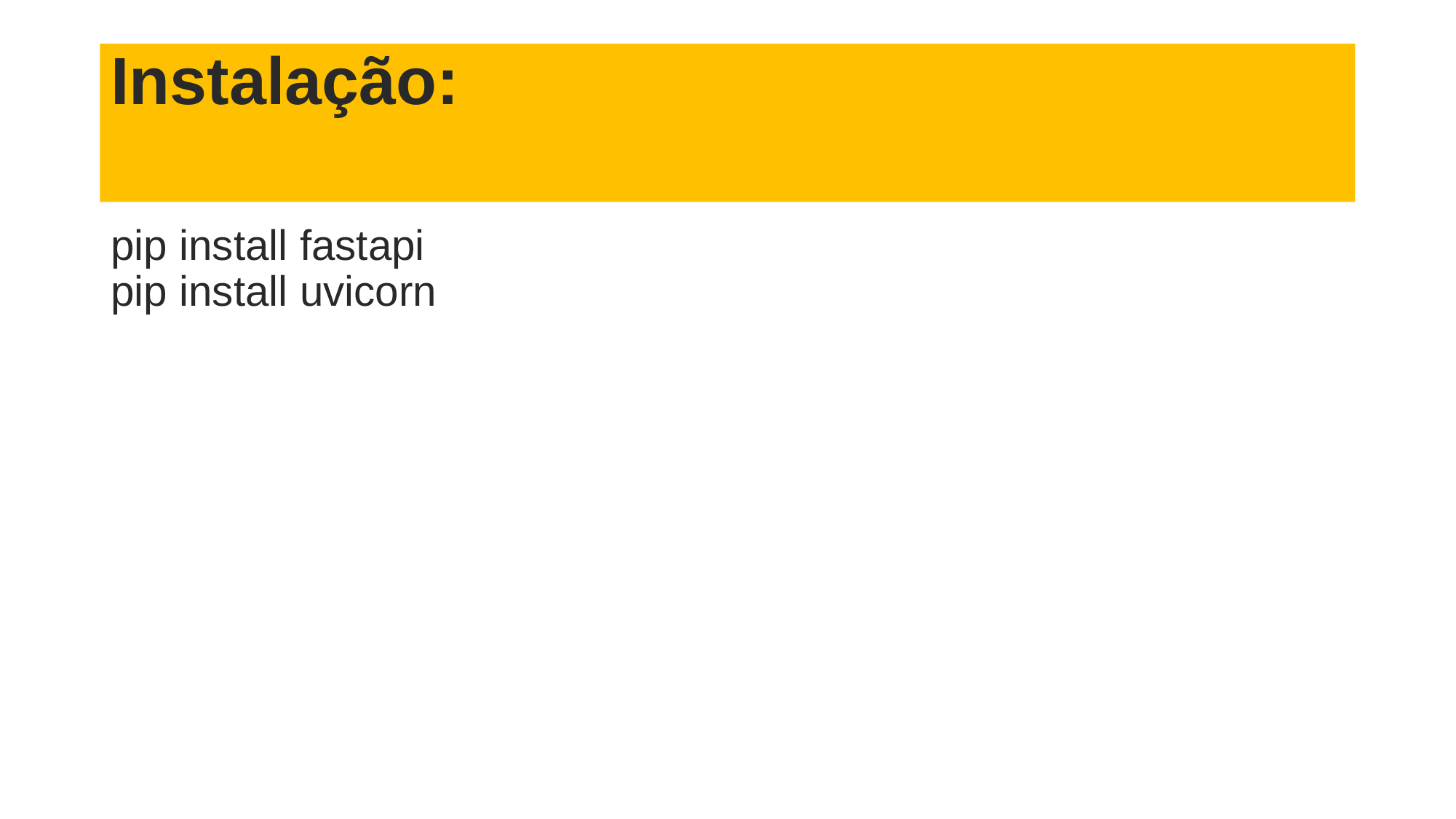

# Instalação:
pip install fastapi
pip install uvicorn